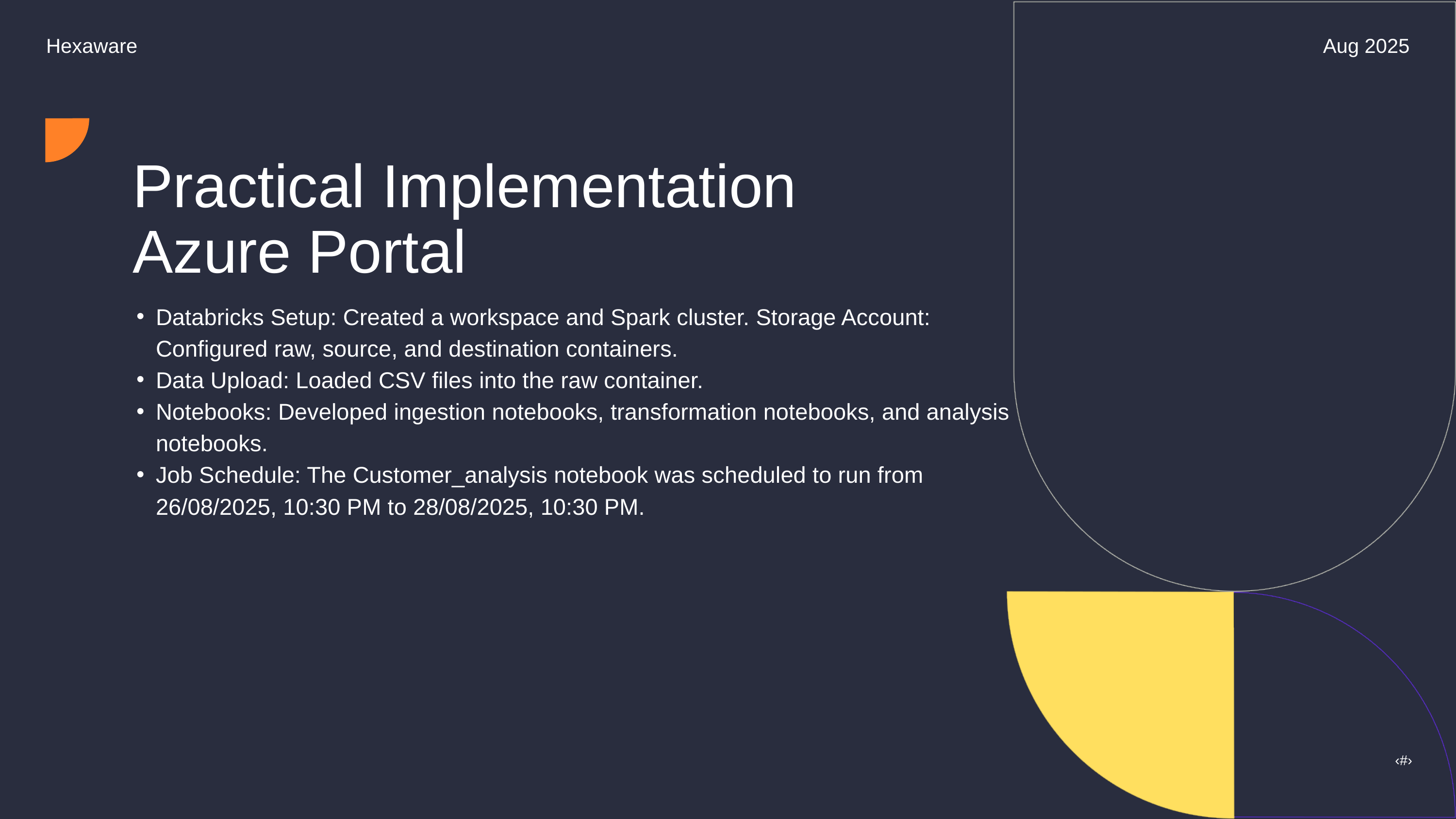

Hexaware

Aug 2025

Practical Implementation
Azure Portal
Databricks Setup: Created a workspace and Spark cluster. Storage Account: Configured raw, source, and destination containers.
Data Upload: Loaded CSV files into the raw container.
Notebooks: Developed ingestion notebooks, transformation notebooks, and analysis notebooks.
Job Schedule: The Customer_analysis notebook was scheduled to run from 26/08/2025, 10:30 PM to 28/08/2025, 10:30 PM.
‹#›